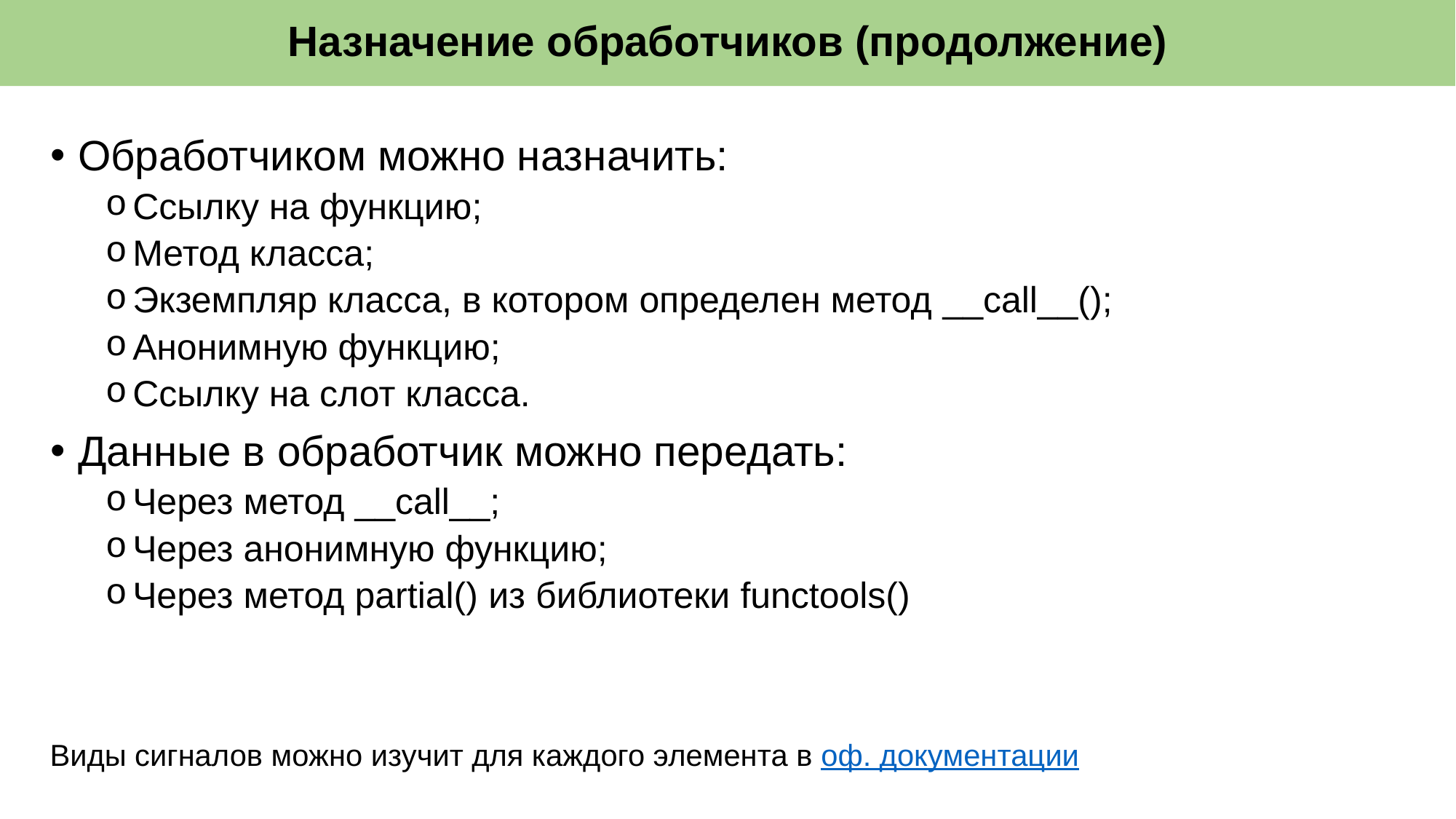

# Назначение обработчиков (продолжение)
Обработчиком можно назначить:
Ссылку на функцию;
Метод класса;
Экземпляр класса, в котором определен метод __call__();
Анонимную функцию;
Ссылку на слот класса.
Данные в обработчик можно передать:
Через метод __call__;
Через анонимную функцию;
Через метод partial() из библиотеки functools()
Виды сигналов можно изучит для каждого элемента в оф. документации